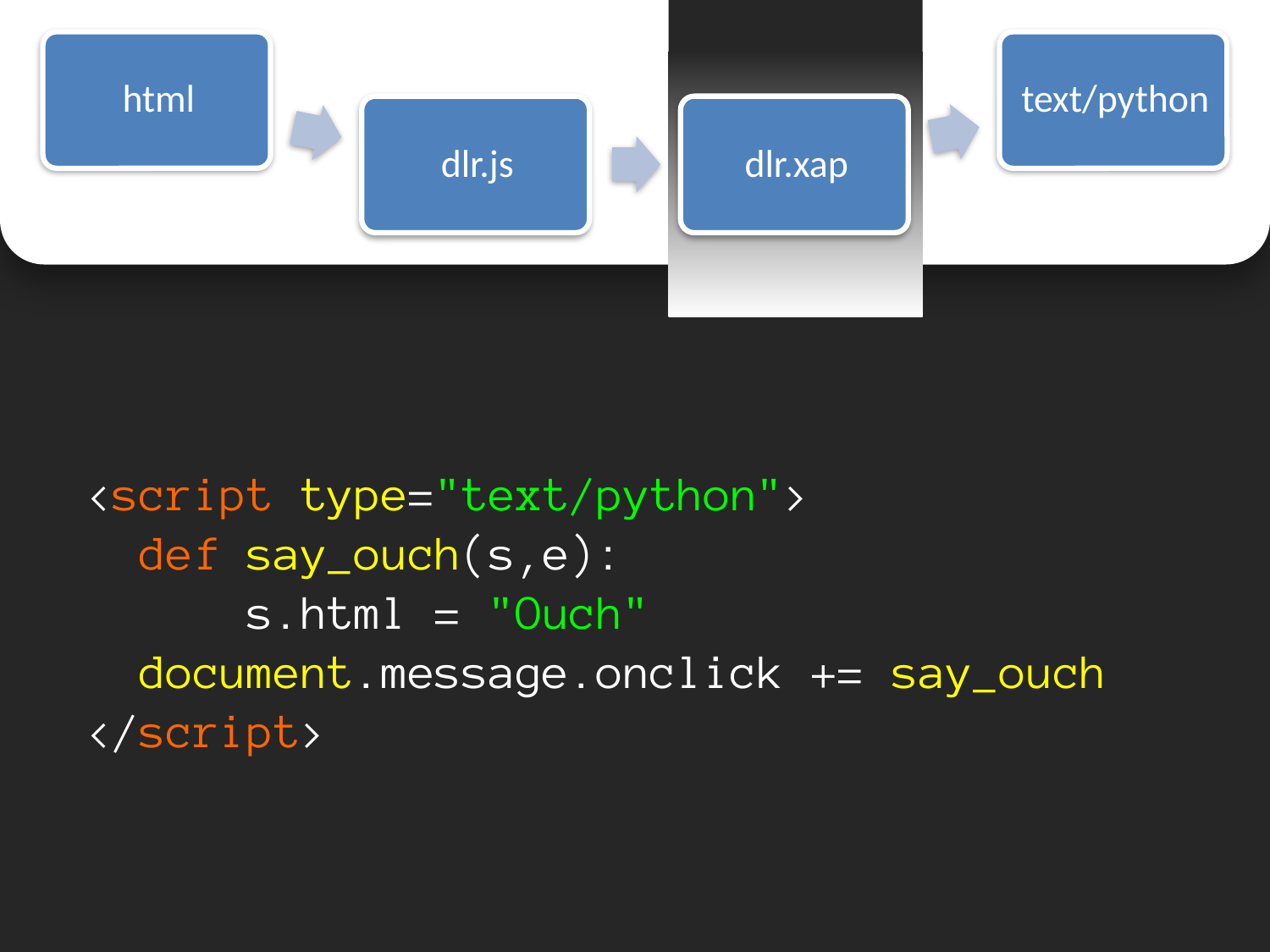

html

dlr.js

dlr.xap

text/python

<script type="text/python">
  def say_ouch(s,e):
      s.html = "Ouch"
  document.message.onclick += say_ouch
</script>